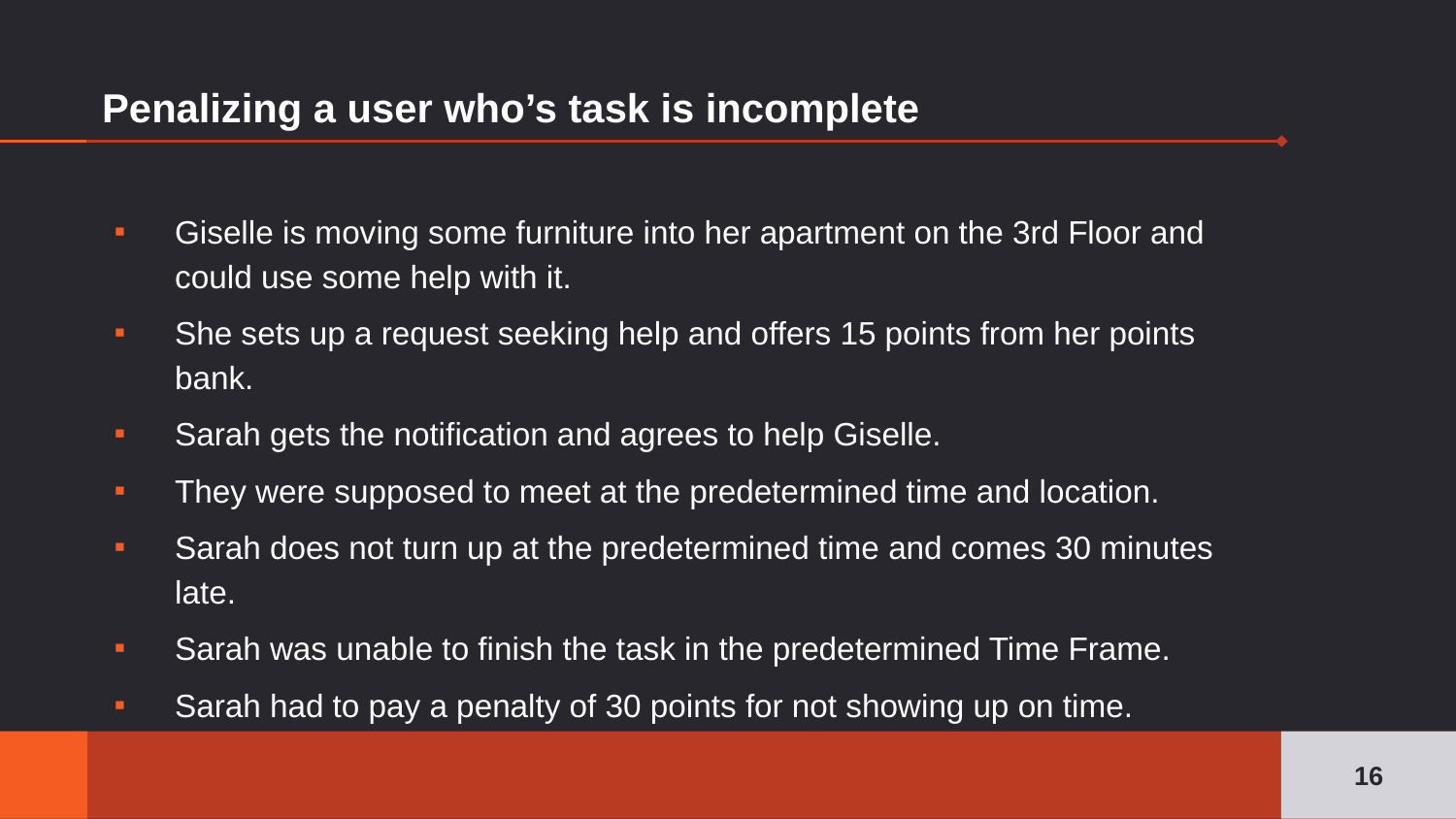

# Penalizing a user who’s task is incomplete
Giselle is moving some furniture into her apartment on the 3rd Floor and could use some help with it.
She sets up a request seeking help and offers 15 points from her points bank.
Sarah gets the notification and agrees to help Giselle.
They were supposed to meet at the predetermined time and location.
Sarah does not turn up at the predetermined time and comes 30 minutes late.
Sarah was unable to finish the task in the predetermined Time Frame.
Sarah had to pay a penalty of 30 points for not showing up on time.

16